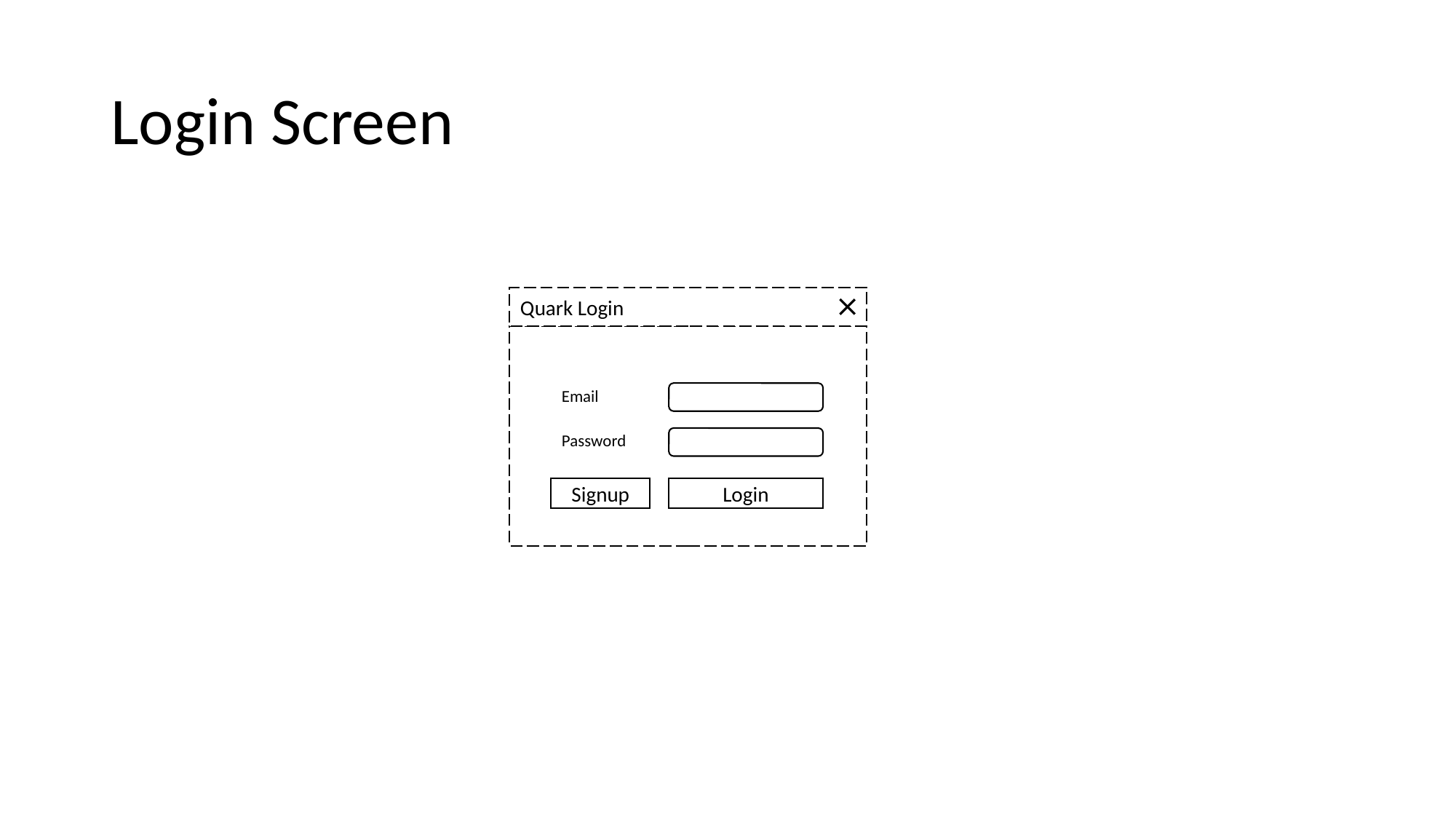

# Login Screen
Quark Login

Email

Password

Signup
Login